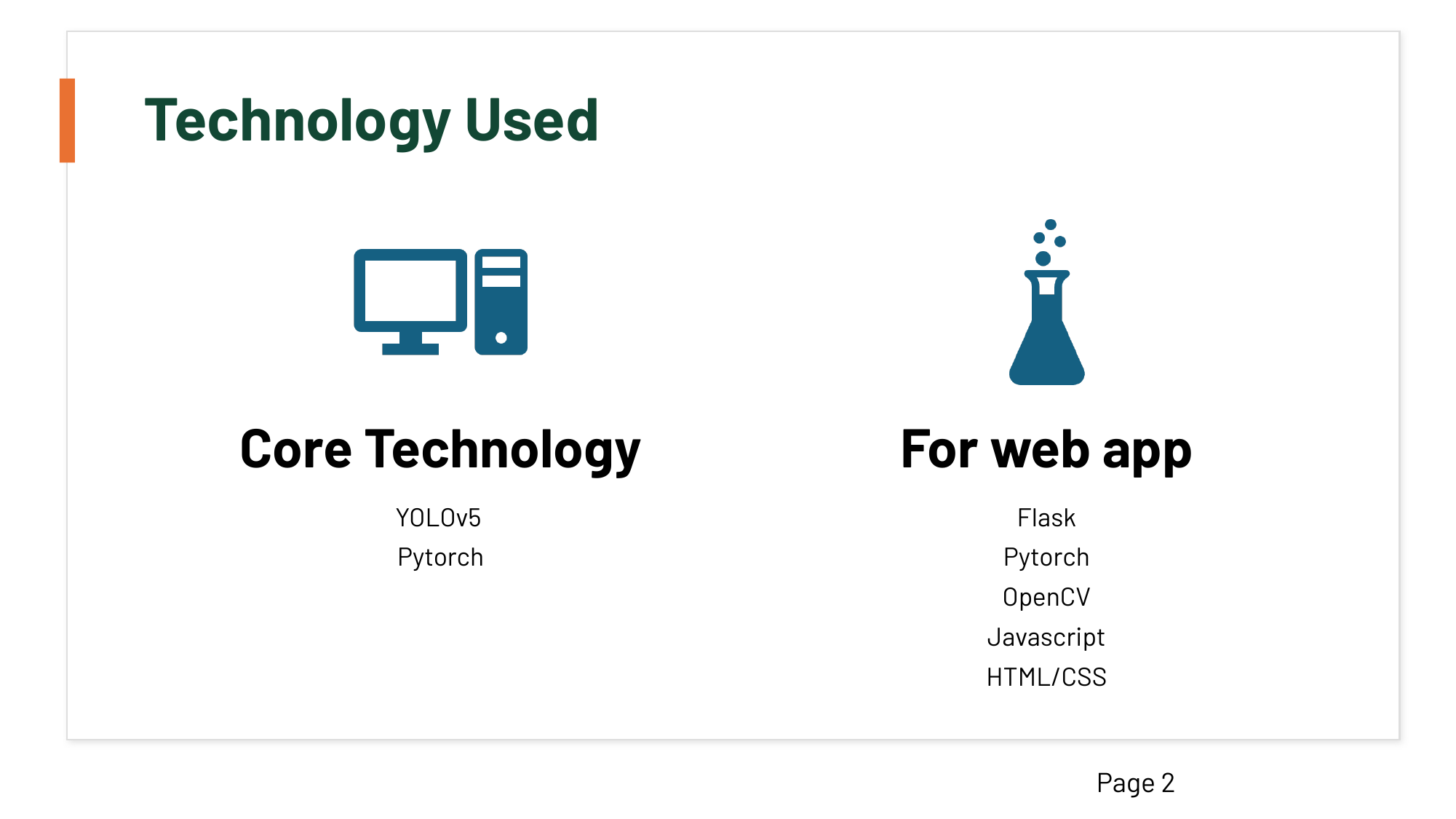

# Technology Used

Core Technology
YOLOv5
Pytorch
For web app
Flask
Pytorch
OpenCV
Javascript
HTML/CSS
Page 2